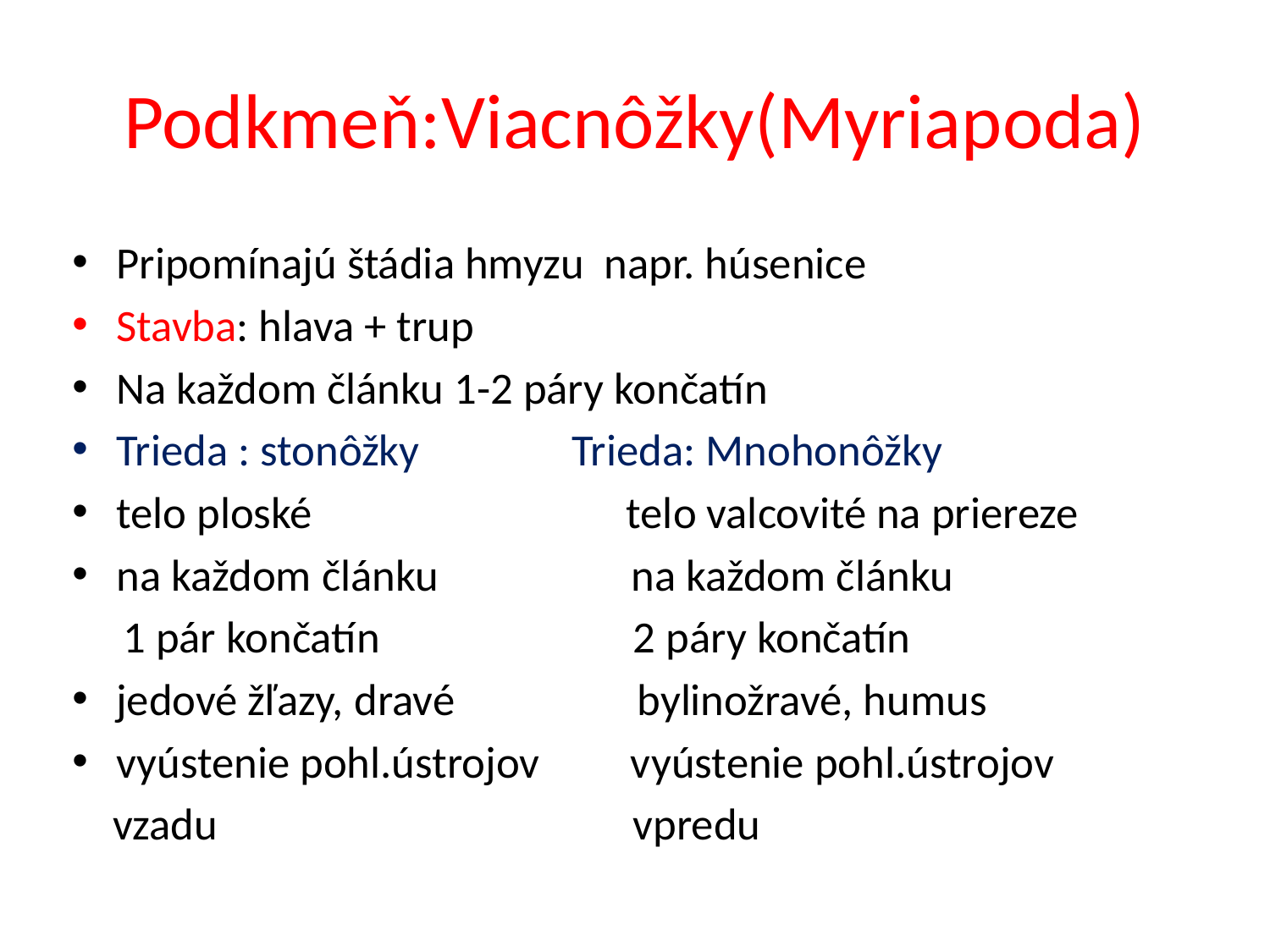

# Podkmeň:Viacnôžky(Myriapoda)
Pripomínajú štádia hmyzu  napr. húsenice
Stavba: hlava + trup
Na každom článku 1-2 páry končatín
Trieda : stonôžky               Trieda: Mnohonôžky
telo ploské                               telo valcovité na priereze
na každom článku                   na každom článku
     1 pár končatín                         2 páry končatín
jedové žľazy, dravé                  bylinožravé, humus
vyústenie pohl.ústrojov         vyústenie pohl.ústrojov
    vzadu                                         vpredu